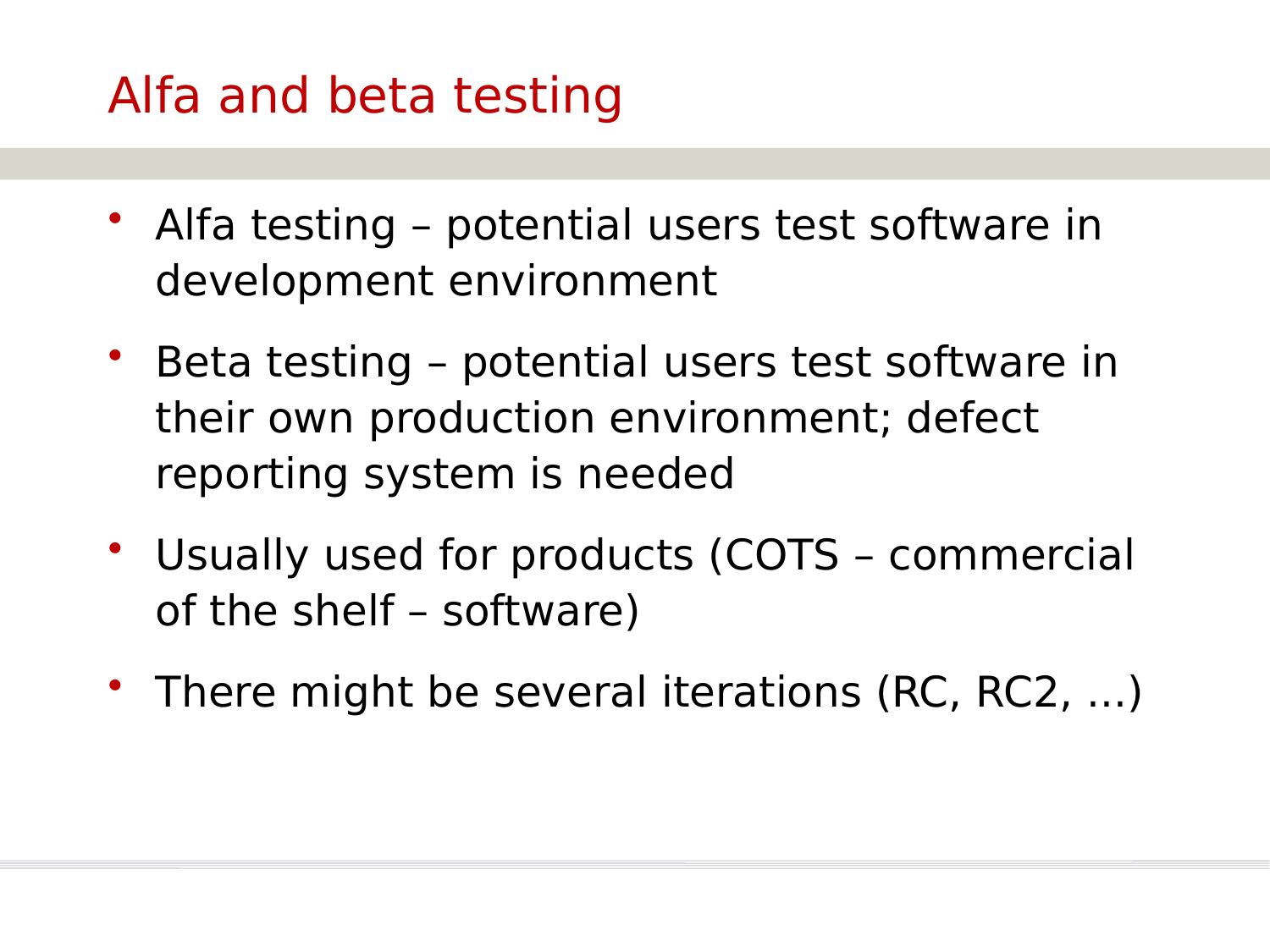

Alfa and beta testing
Alfa testing – potential users test software in development environment
Beta testing – potential users test software in their own production environment; defect reporting system is needed
Usually used for products (COTS – commercial of the shelf – software)
There might be several iterations (RC, RC2, ...)